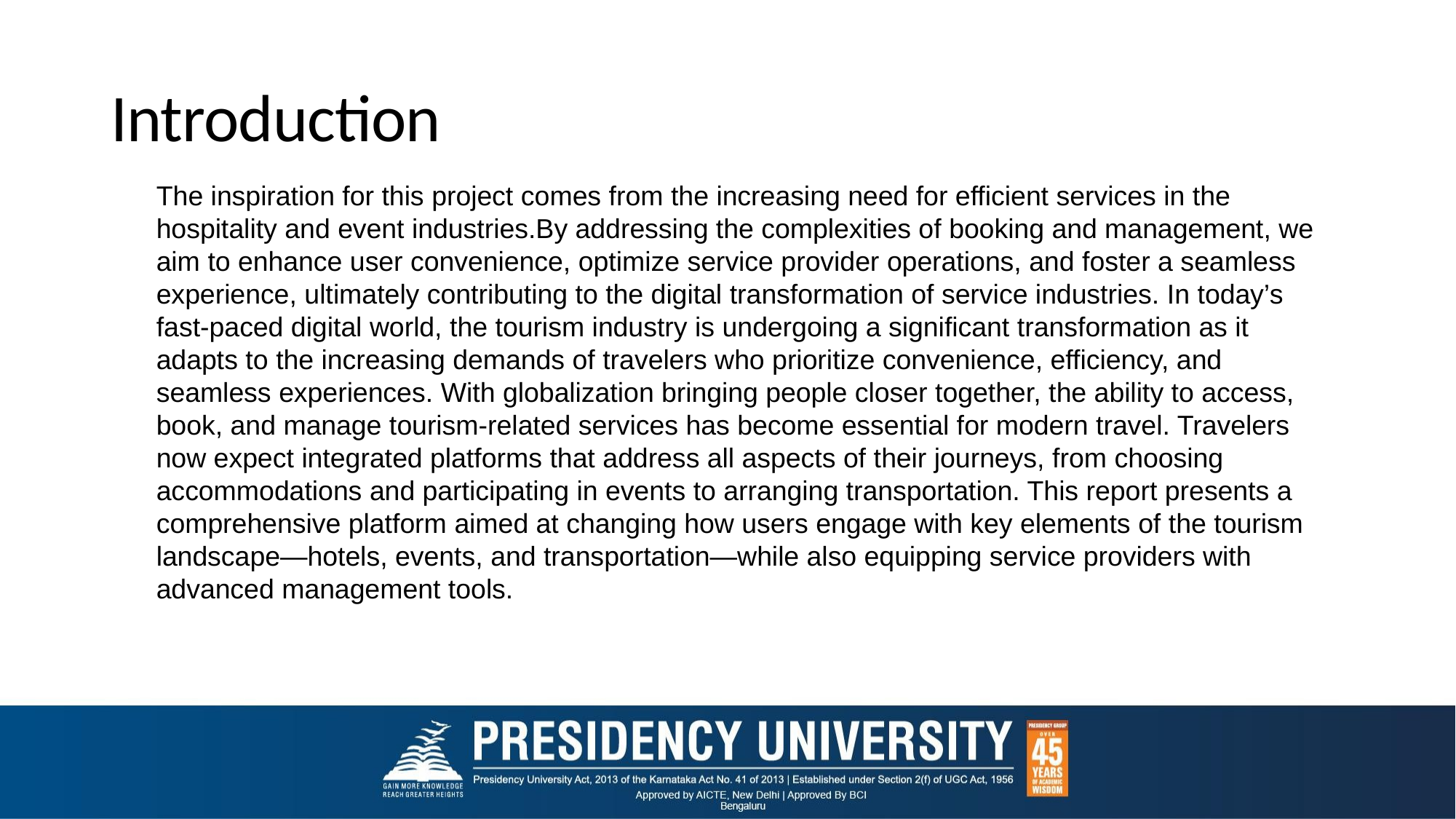

# Introduction
The inspiration for this project comes from the increasing need for efficient services in the hospitality and event industries.By addressing the complexities of booking and management, we aim to enhance user convenience, optimize service provider operations, and foster a seamless experience, ultimately contributing to the digital transformation of service industries. In today’s fast-paced digital world, the tourism industry is undergoing a significant transformation as it adapts to the increasing demands of travelers who prioritize convenience, efficiency, and seamless experiences. With globalization bringing people closer together, the ability to access, book, and manage tourism-related services has become essential for modern travel. Travelers now expect integrated platforms that address all aspects of their journeys, from choosing accommodations and participating in events to arranging transportation. This report presents a comprehensive platform aimed at changing how users engage with key elements of the tourism landscape—hotels, events, and transportation—while also equipping service providers with advanced management tools.